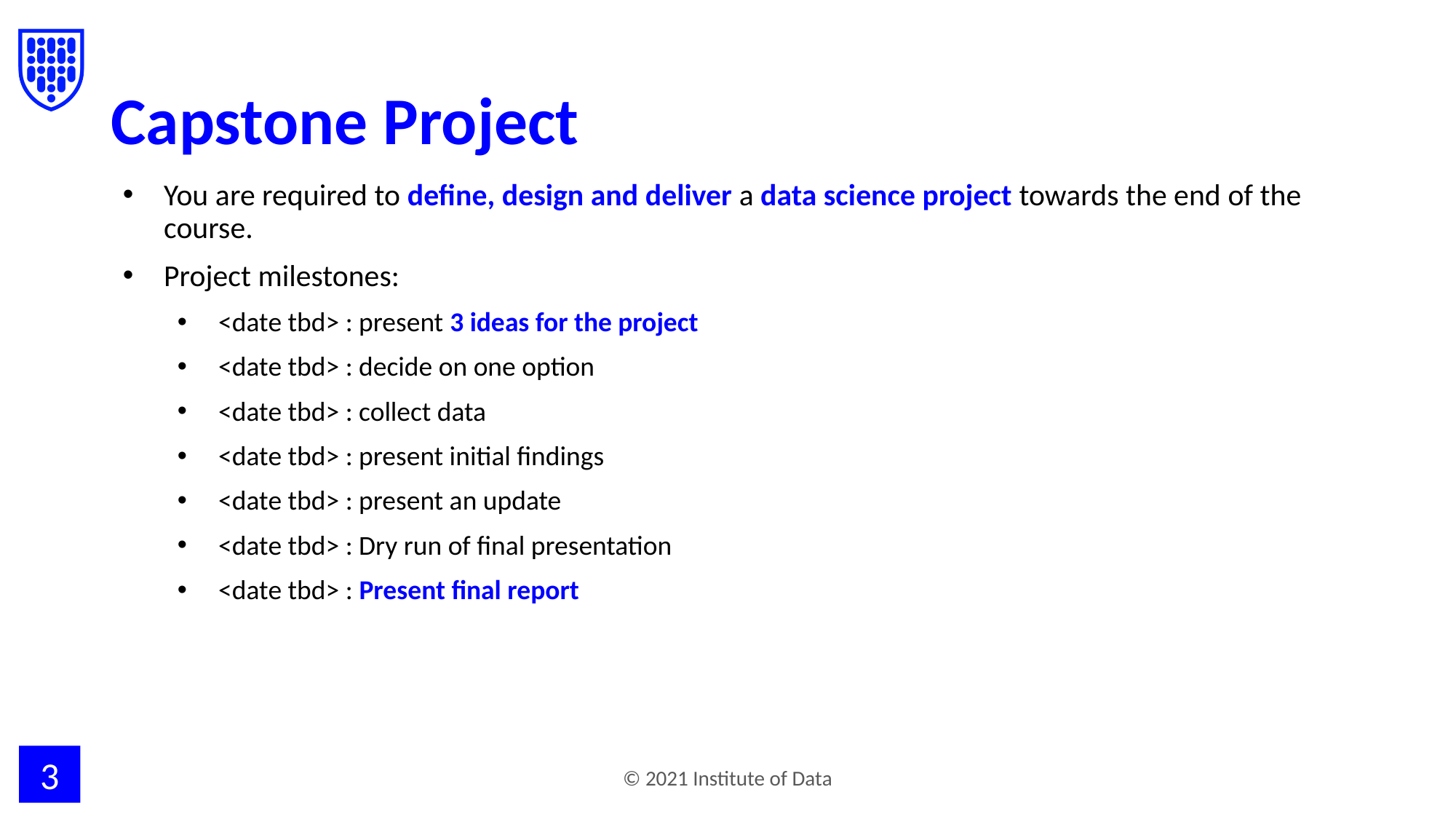

# Capstone Project
You are required to define, design and deliver a data science project towards the end of the course.
Project milestones:
<date tbd> : present 3 ideas for the project
<date tbd> : decide on one option
<date tbd> : collect data
<date tbd> : present initial findings
<date tbd> : present an update
<date tbd> : Dry run of final presentation
<date tbd> : Present final report